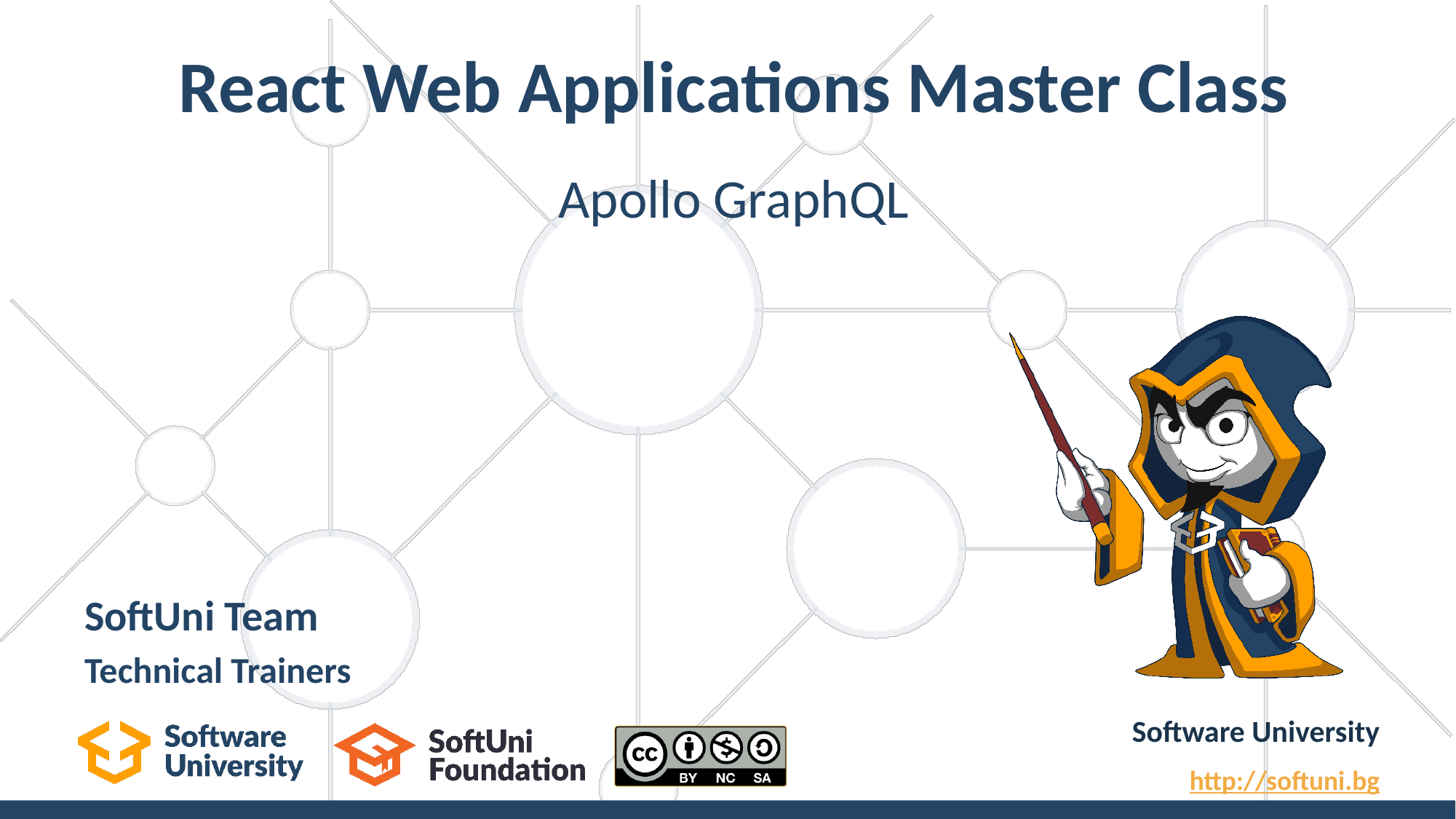

# React Web Applications Master Class
Apollo GraphQL

SoftUni Team
Technical Trainers
Software University
http://softuni.bg